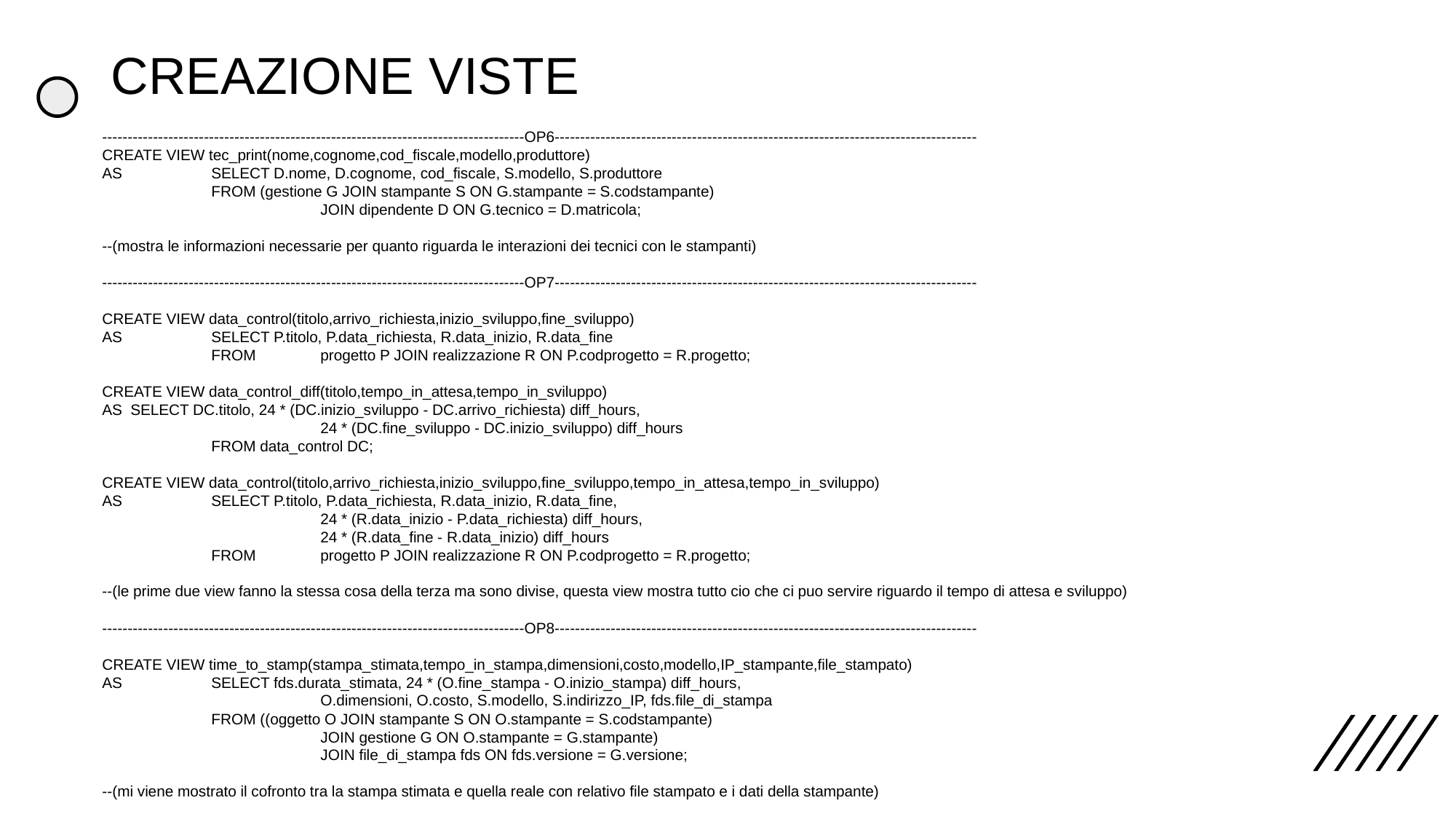

# CREAZIONE VISTE
-----------------------------------------------------------------------------------OP6-----------------------------------------------------------------------------------
CREATE VIEW tec_print(nome,cognome,cod_fiscale,modello,produttore)
AS	SELECT D.nome, D.cognome, cod_fiscale, S.modello, S.produttore
	FROM (gestione G JOIN stampante S ON G.stampante = S.codstampante)
		JOIN dipendente D ON G.tecnico = D.matricola;

--(mostra le informazioni necessarie per quanto riguarda le interazioni dei tecnici con le stampanti)

-----------------------------------------------------------------------------------OP7-----------------------------------------------------------------------------------

CREATE VIEW data_control(titolo,arrivo_richiesta,inizio_sviluppo,fine_sviluppo)
AS	SELECT P.titolo, P.data_richiesta, R.data_inizio, R.data_fine
	FROM	progetto P JOIN realizzazione R ON P.codprogetto = R.progetto;

CREATE VIEW data_control_diff(titolo,tempo_in_attesa,tempo_in_sviluppo)
AS  SELECT DC.titolo, 24 * (DC.inizio_sviluppo - DC.arrivo_richiesta) diff_hours,
		24 * (DC.fine_sviluppo - DC.inizio_sviluppo) diff_hours
	FROM data_control DC;

CREATE VIEW data_control(titolo,arrivo_richiesta,inizio_sviluppo,fine_sviluppo,tempo_in_attesa,tempo_in_sviluppo)
AS	SELECT P.titolo, P.data_richiesta, R.data_inizio, R.data_fine,
		24 * (R.data_inizio - P.data_richiesta) diff_hours,
		24 * (R.data_fine - R.data_inizio) diff_hours
	FROM	progetto P JOIN realizzazione R ON P.codprogetto = R.progetto;

--(le prime due view fanno la stessa cosa della terza ma sono divise, questa view mostra tutto cio che ci puo servire riguardo il tempo di attesa e sviluppo)

-----------------------------------------------------------------------------------OP8-----------------------------------------------------------------------------------

CREATE VIEW time_to_stamp(stampa_stimata,tempo_in_stampa,dimensioni,costo,modello,IP_stampante,file_stampato)
AS	SELECT fds.durata_stimata, 24 * (O.fine_stampa - O.inizio_stampa) diff_hours,
		O.dimensioni, O.costo, S.modello, S.indirizzo_IP, fds.file_di_stampa
	FROM ((oggetto O JOIN stampante S ON O.stampante = S.codstampante)
		JOIN gestione G ON O.stampante = G.stampante)
		JOIN file_di_stampa fds ON fds.versione = G.versione;

--(mi viene mostrato il cofronto tra la stampa stimata e quella reale con relativo file stampato e i dati della stampante)